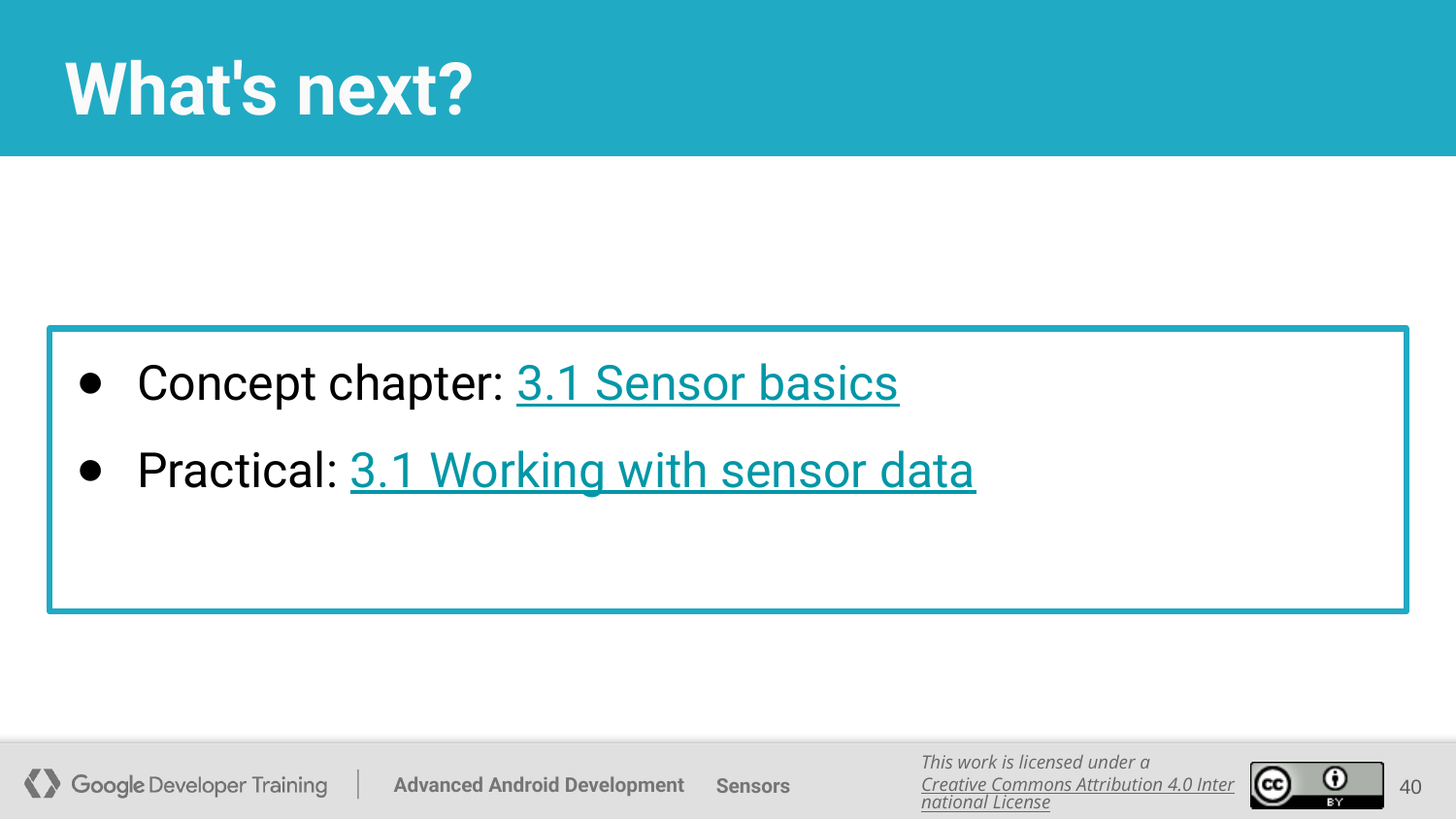

# What's next?
Concept chapter: 3.1 Sensor basics
Practical: 3.1 Working with sensor data
40